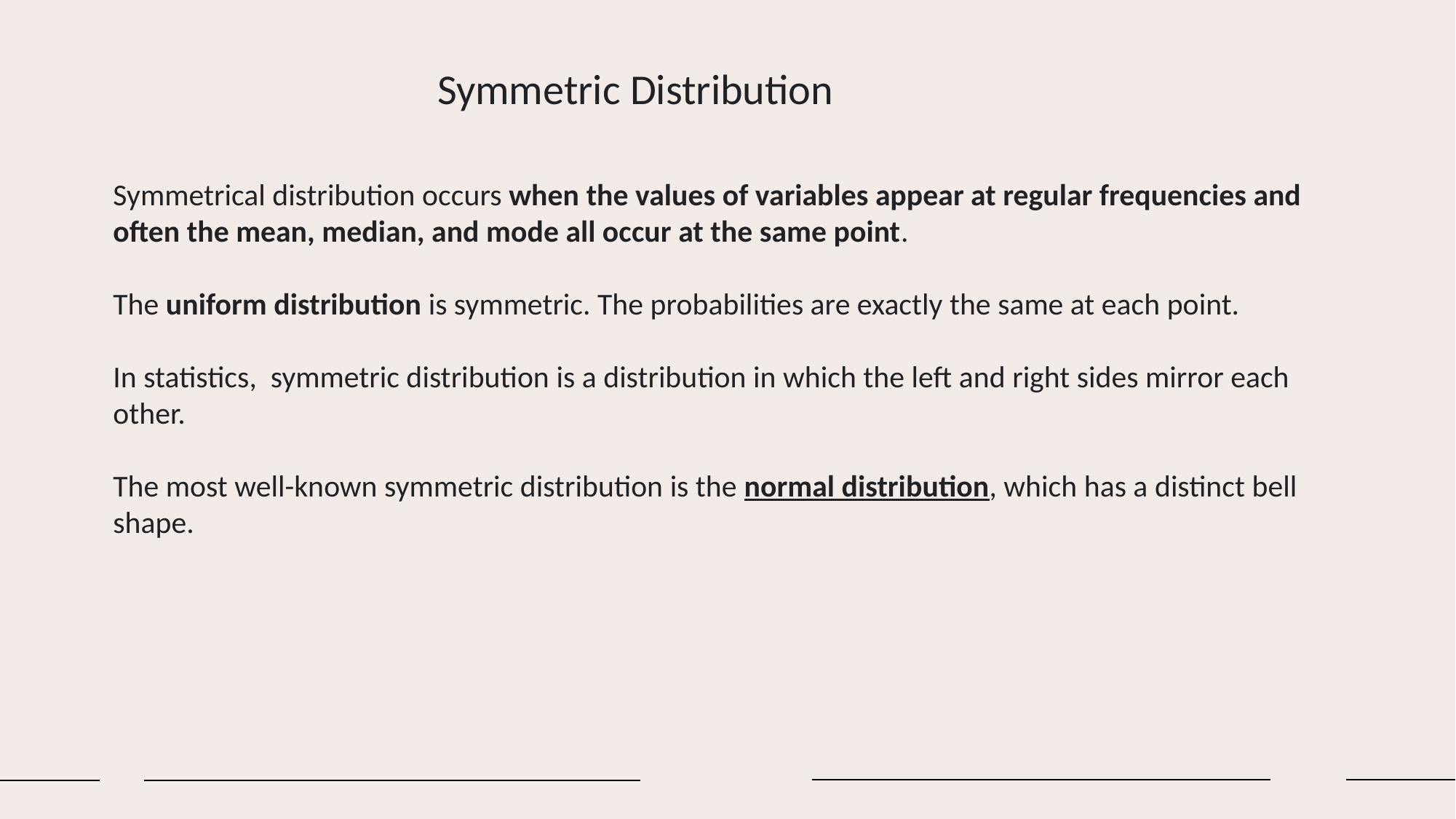

Symmetric Distribution
Symmetrical distribution occurs when the values of variables appear at regular frequencies and often the mean, median, and mode all occur at the same point.

The uniform distribution is symmetric. The probabilities are exactly the same at each point.

In statistics,  symmetric distribution is a distribution in which the left and right sides mirror each other.

The most well-known symmetric distribution is the normal distribution, which has a distinct bell shape.